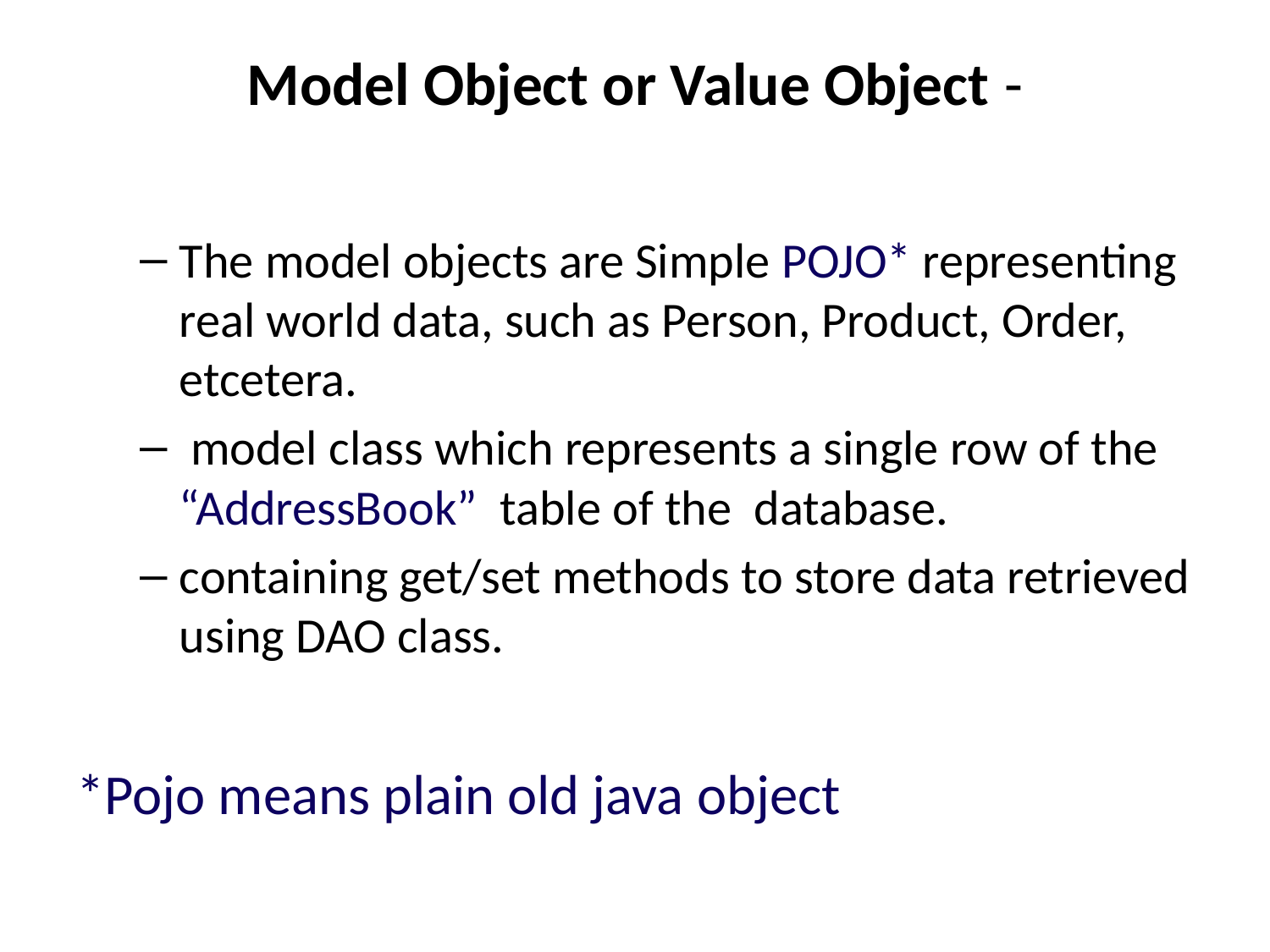

# Model Object or Value Object -
The model objects are Simple POJO* representing real world data, such as Person, Product, Order, etcetera.
 model class which represents a single row of the  “AddressBook”  table of the  database.
containing get/set methods to store data retrieved using DAO class.

*Pojo means plain old java object